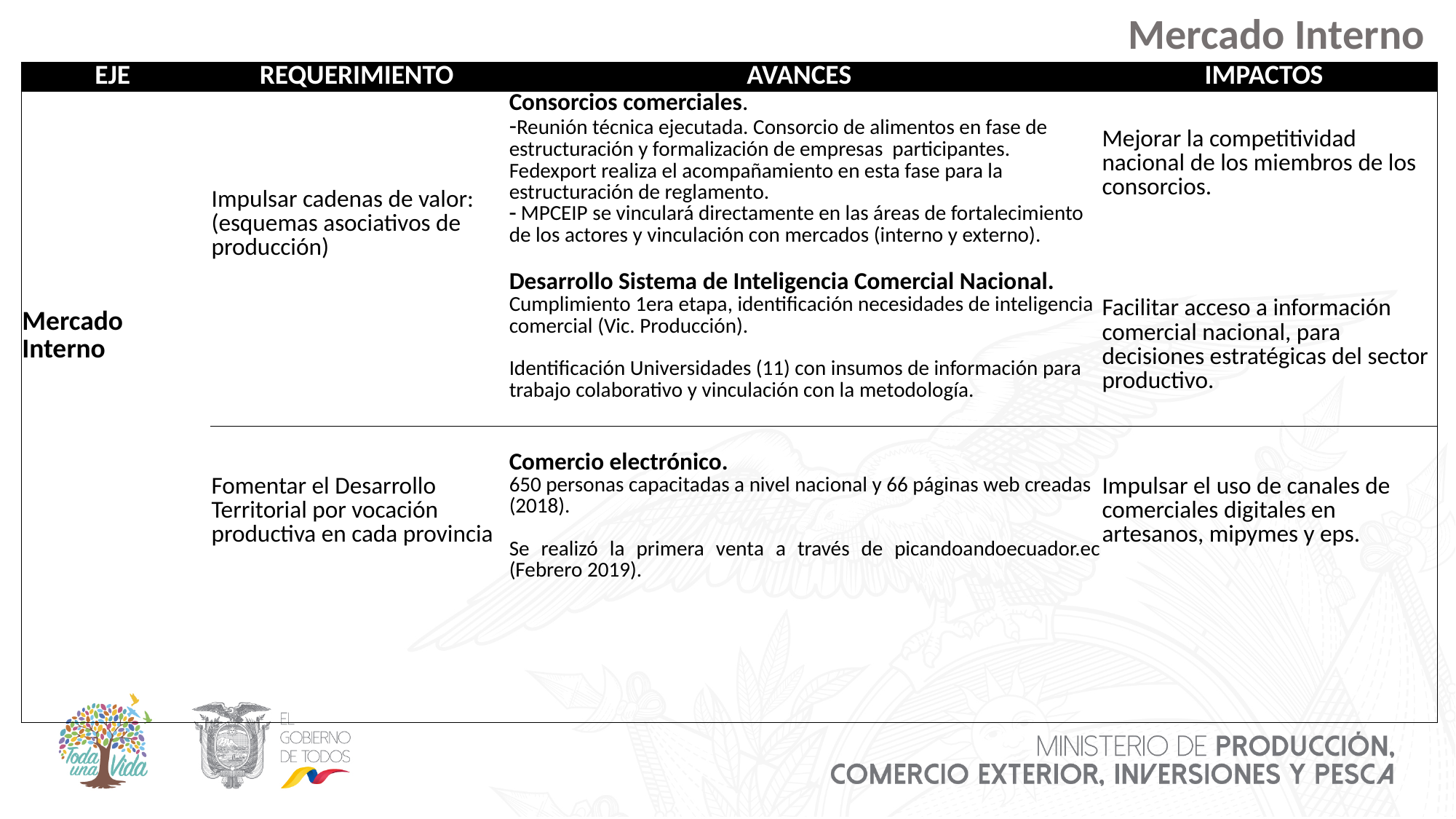

Mercado Interno
| EJE | REQUERIMIENTO | AVANCES | IMPACTOS |
| --- | --- | --- | --- |
| Mercado Interno | Impulsar cadenas de valor: (esquemas asociativos de producción) | Consorcios comerciales. -Reunión técnica ejecutada. Consorcio de alimentos en fase de estructuración y formalización de empresas participantes. Fedexport realiza el acompañamiento en esta fase para la estructuración de reglamento. MPCEIP se vinculará directamente en las áreas de fortalecimiento de los actores y vinculación con mercados (interno y externo). Desarrollo Sistema de Inteligencia Comercial Nacional. Cumplimiento 1era etapa, identificación necesidades de inteligencia comercial (Vic. Producción). Identificación Universidades (11) con insumos de información para trabajo colaborativo y vinculación con la metodología. | Mejorar la competitividad nacional de los miembros de los consorcios. Facilitar acceso a información comercial nacional, para decisiones estratégicas del sector productivo. |
|  | Fomentar el Desarrollo Territorial por vocación productiva en cada provincia | Comercio electrónico. 650 personas capacitadas a nivel nacional y 66 páginas web creadas (2018). Se realizó la primera venta a través de picandoandoecuador.ec (Febrero 2019). | Impulsar el uso de canales de comerciales digitales en artesanos, mipymes y eps. |